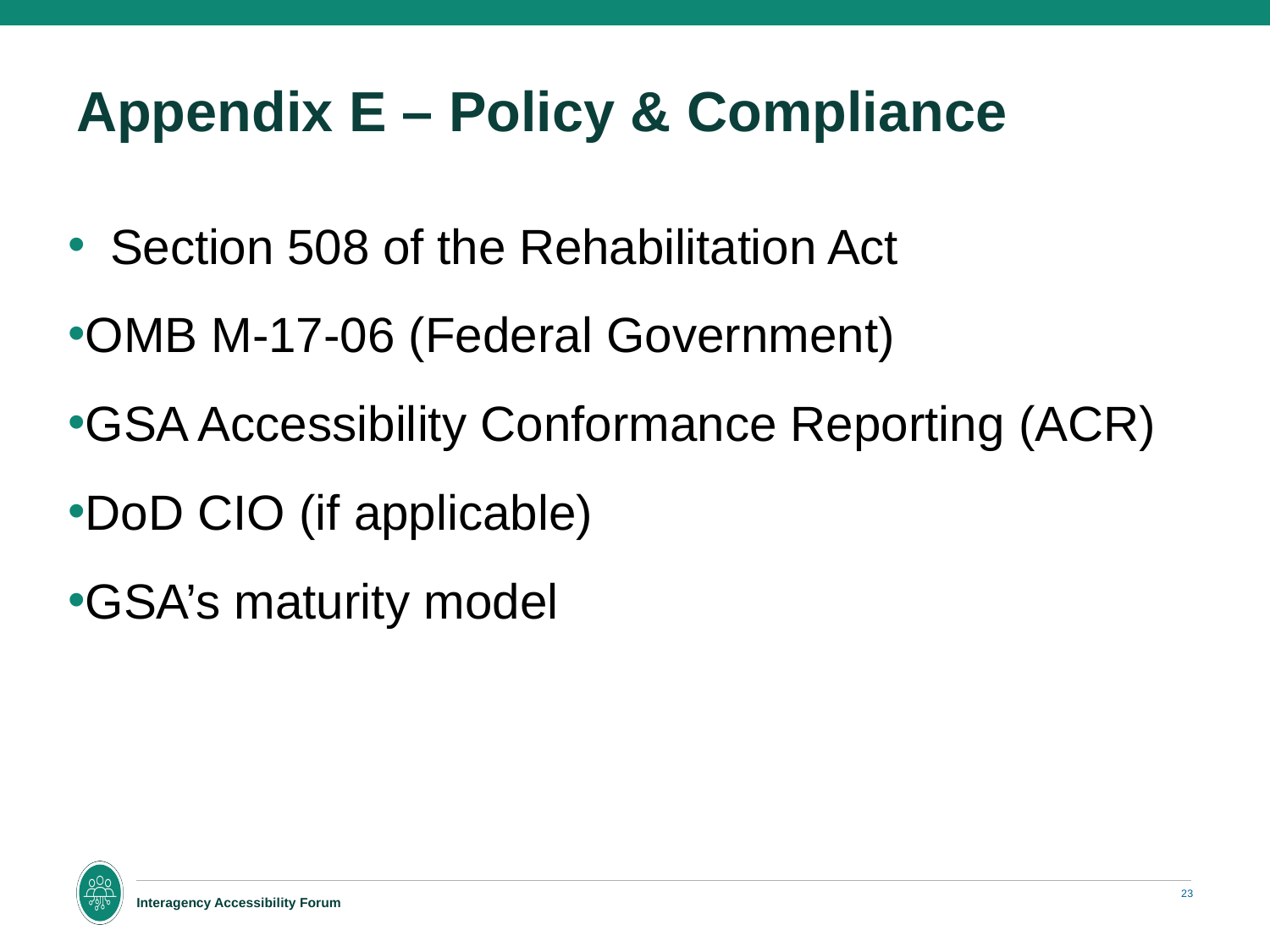

# Appendix E – Policy & Compliance
Section 508 of the Rehabilitation Act
OMB M-17-06 (Federal Government)
GSA Accessibility Conformance Reporting (ACR)
DoD CIO (if applicable)
GSA’s maturity model

23